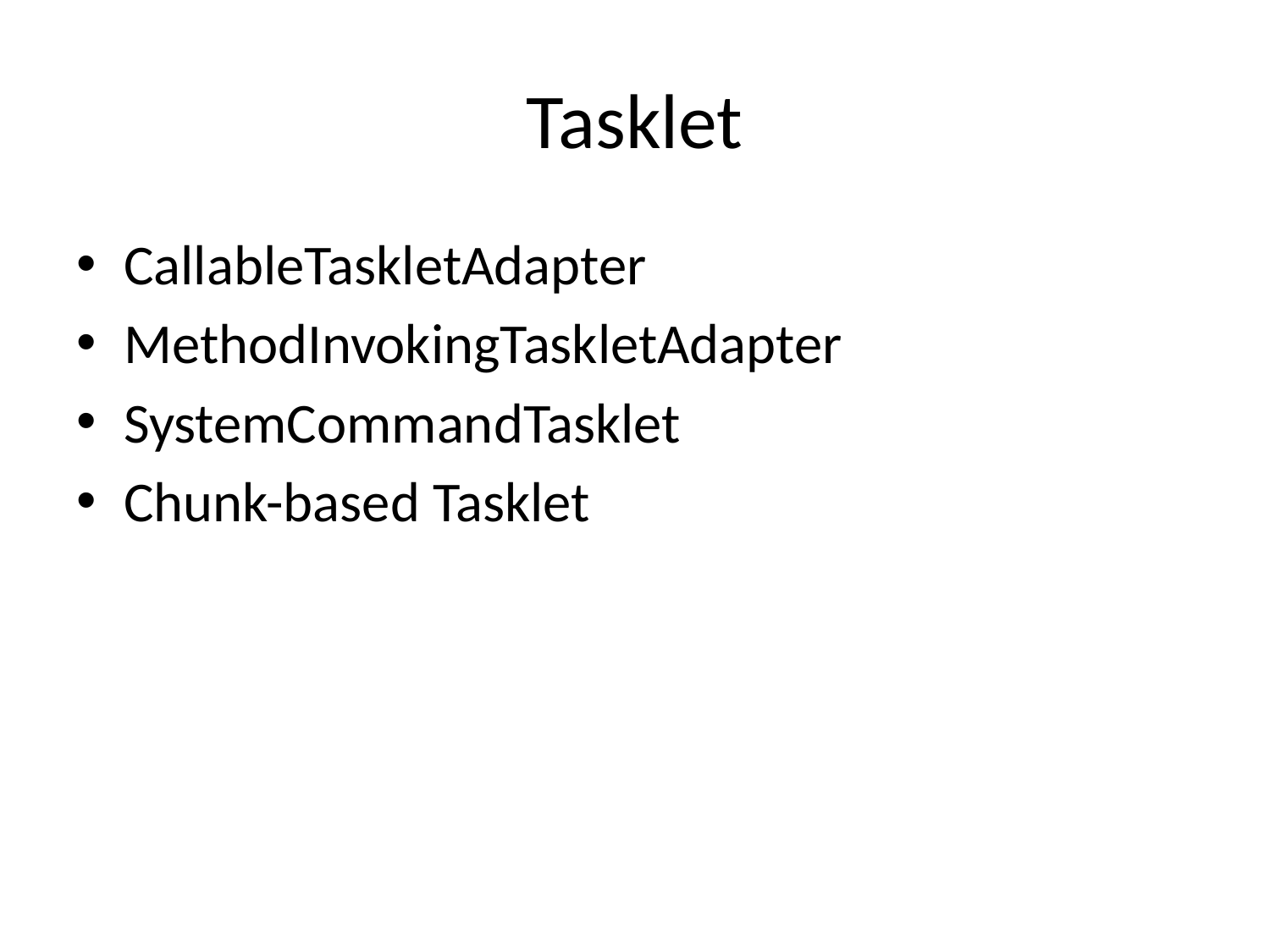

# Tasklet
CallableTaskletAdapter
MethodInvokingTaskletAdapter
SystemCommandTasklet
Chunk-based Tasklet